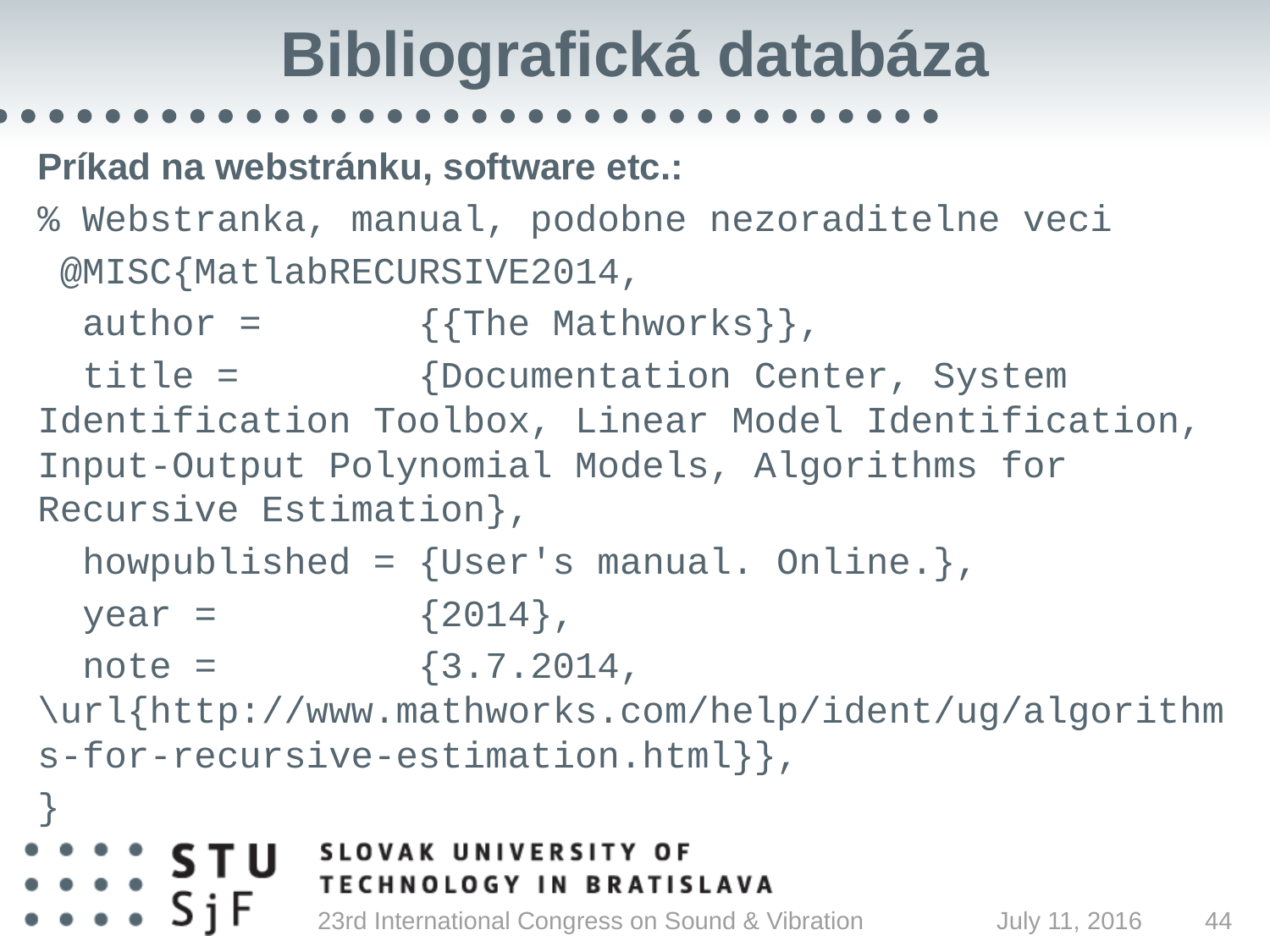

# Bibliografická databáza
Príkad na webstránku, software etc.:
% Webstranka, manual, podobne nezoraditelne veci
 @MISC{MatlabRECURSIVE2014,
  author =       {{The Mathworks}},
  title =        {Documentation Center, System Identification Toolbox, Linear Model Identification, Input-Output Polynomial Models, Algorithms for Recursive Estimation},
  howpublished = {User's manual. Online.},
  year =         {2014},
  note =         {3.7.2014, \url{http://www.mathworks.com/help/ident/ug/algorithms-for-recursive-estimation.html}},
}
23rd International Congress on Sound & Vibration
July 11, 2016
44